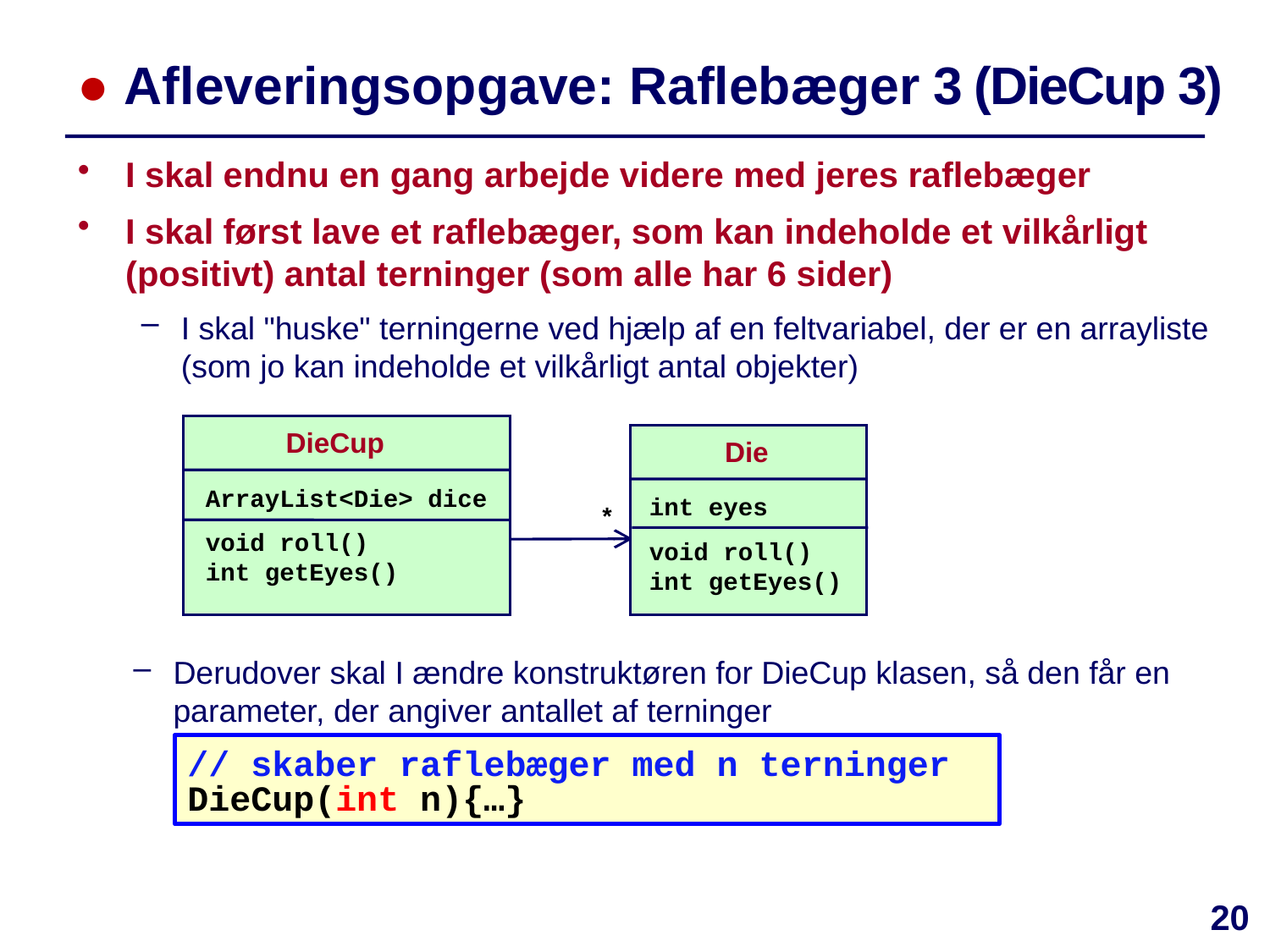

# ● Afleveringsopgave: Raflebæger 3 (DieCup 3)
I skal endnu en gang arbejde videre med jeres raflebæger
I skal først lave et raflebæger, som kan indeholde et vilkårligt (positivt) antal terninger (som alle har 6 sider)
I skal "huske" terningerne ved hjælp af en feltvariabel, der er en arrayliste (som jo kan indeholde et vilkårligt antal objekter)

DieCup

ArrayList<Die> dice
void roll()
int getEyes()

Die

int eyes
void roll()
int getEyes()

*
Derudover skal I ændre konstruktøren for DieCup klasen, så den får en parameter, der angiver antallet af terninger
// skaber raflebæger med n terninger
DieCup(int n){…}
20